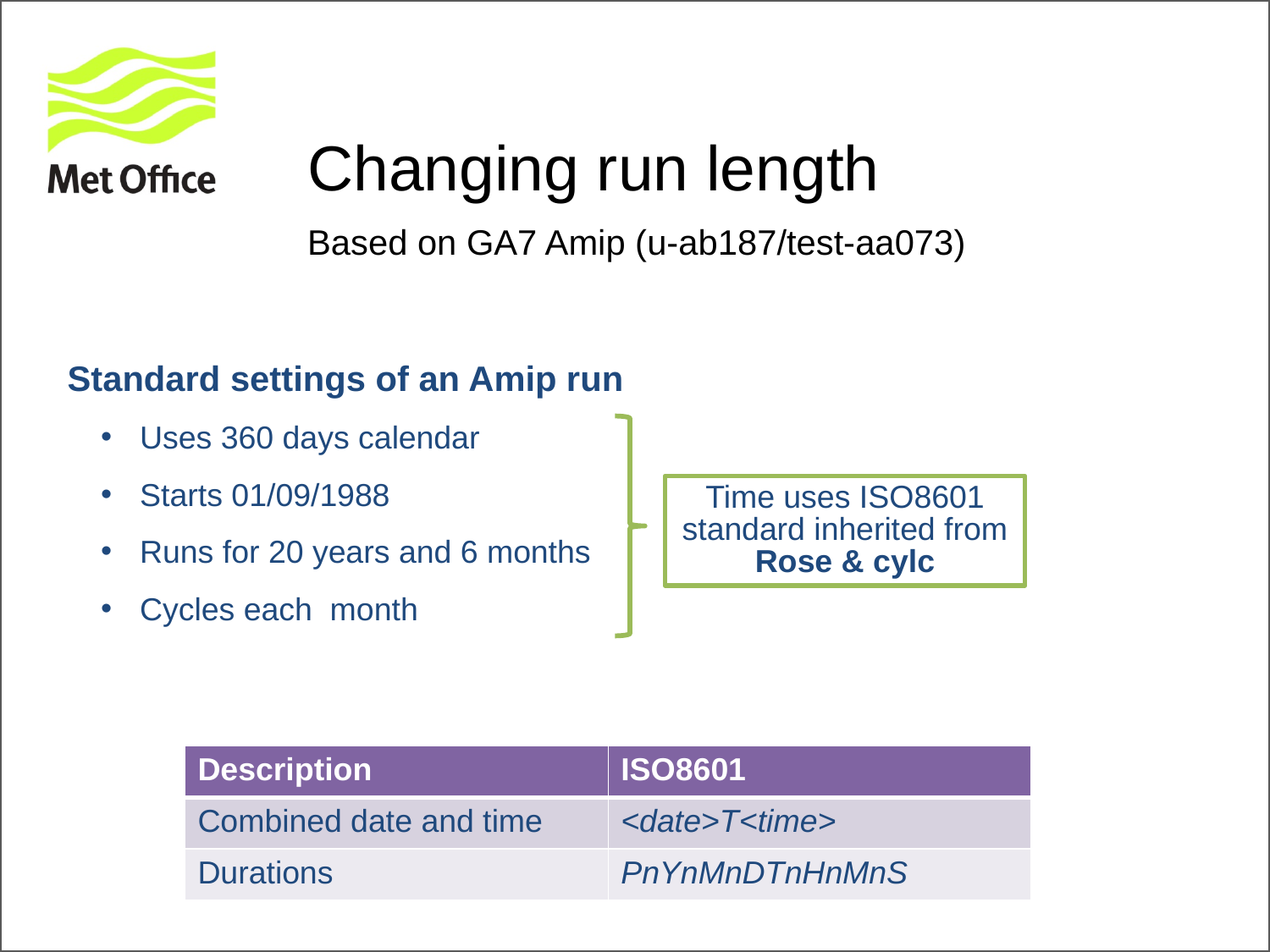

# Changing run length
Based on GA7 Amip (u-ab187/test-aa073)
Standard settings of an Amip run
 Uses 360 days calendar
 Starts 01/09/1988
 Runs for 20 years and 6 months
 Cycles each  month

Time uses ISO8601 standard inherited from Rose & cylc
| Description | ISO8601 |
| --- | --- |
| Combined date and time | <date>T<time> |
| Durations | PnYnMnDTnHnMnS |